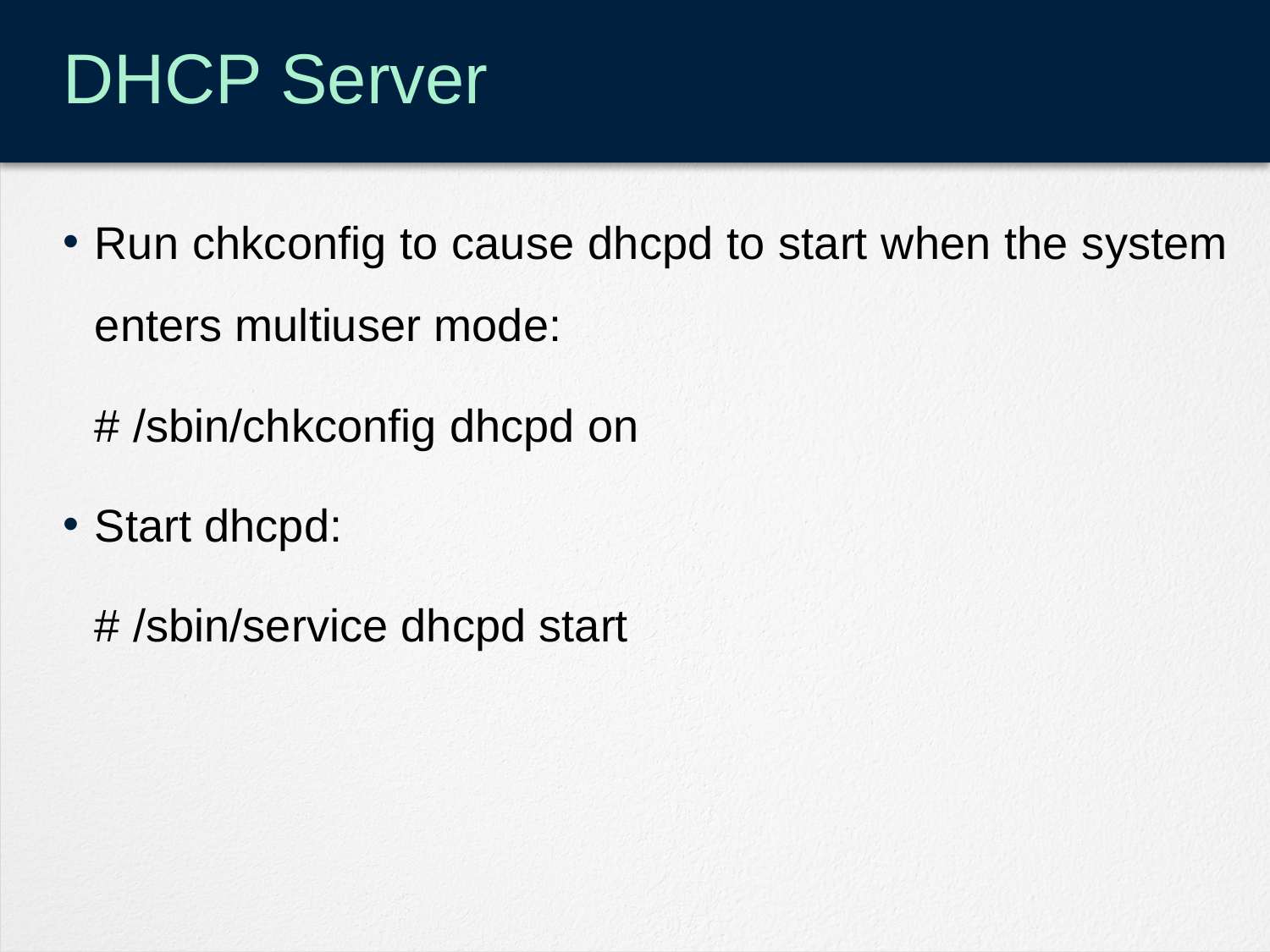

# DHCP Server
Run chkconfig to cause dhcpd to start when the system enters multiuser mode:
	# /sbin/chkconfig dhcpd on
Start dhcpd:
	# /sbin/service dhcpd start